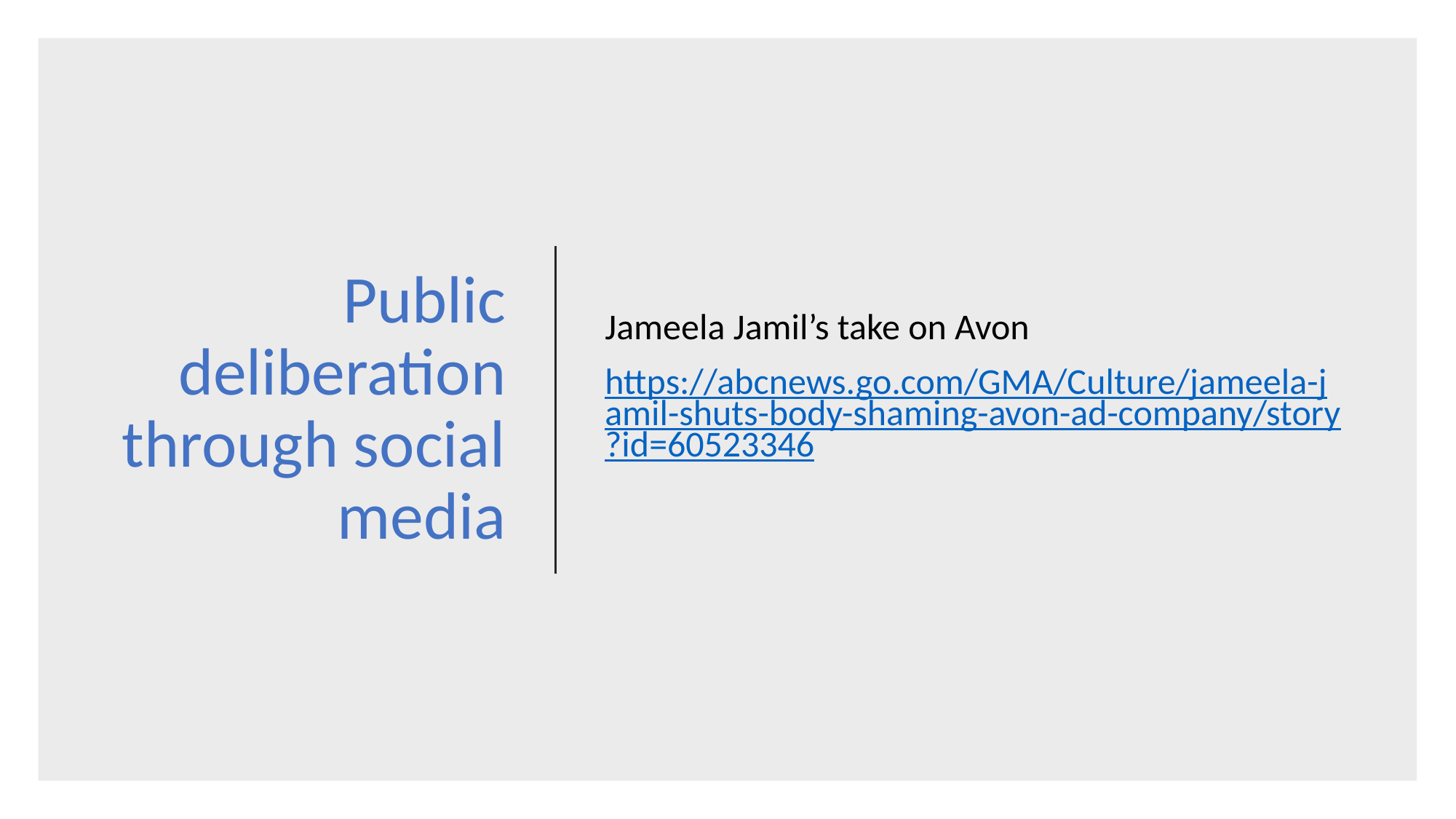

# Public deliberation through social media
Jameela Jamil’s take on Avon
https://abcnews.go.com/GMA/Culture/jameela-jamil-shuts-body-shaming-avon-ad-company/story?id=60523346